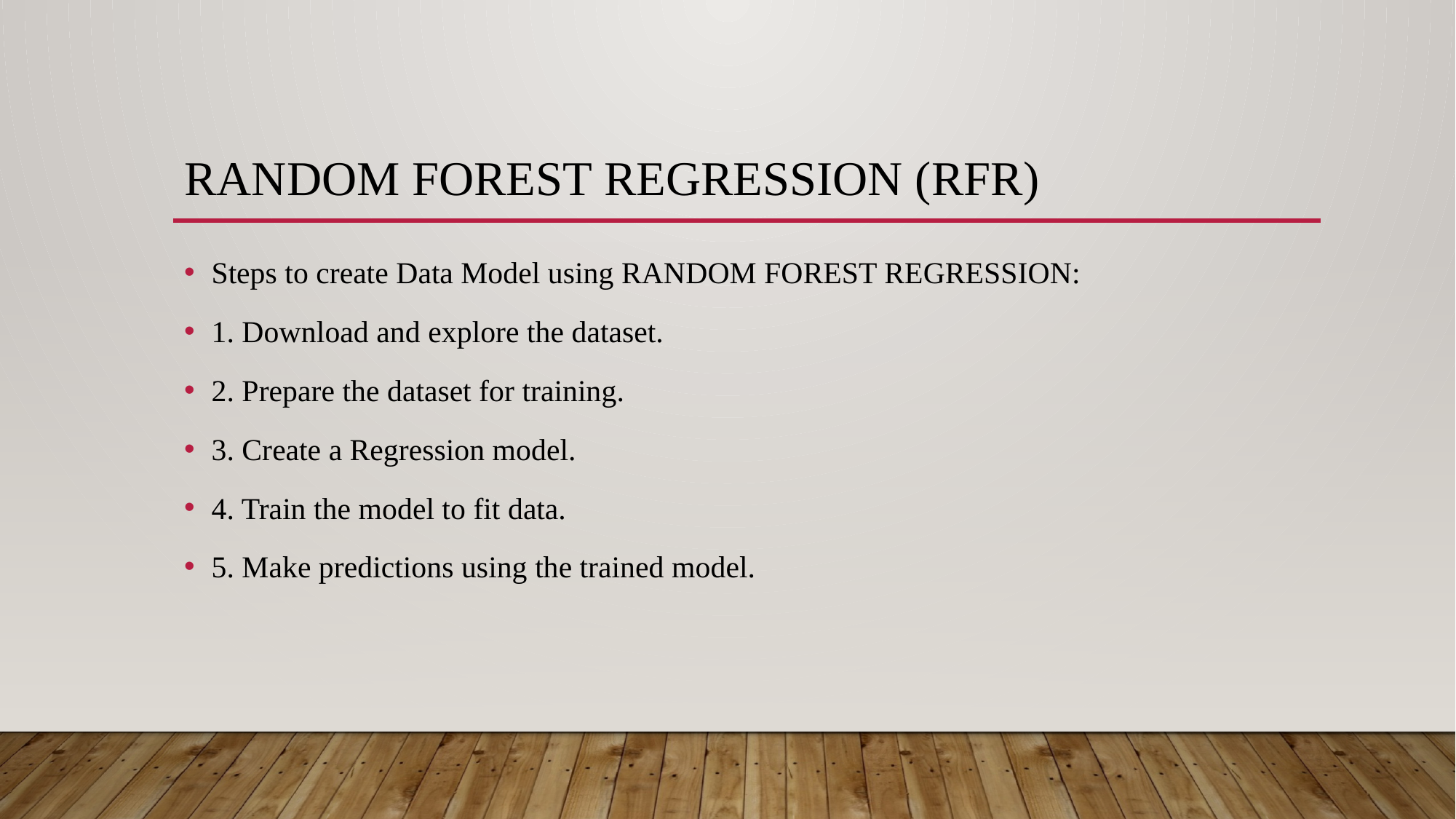

# Random forest regression (RFR)
Steps to create Data Model using RANDOM FOREST REGRESSION:
1. Download and explore the dataset.
2. Prepare the dataset for training.
3. Create a Regression model.
4. Train the model to fit data.
5. Make predictions using the trained model.